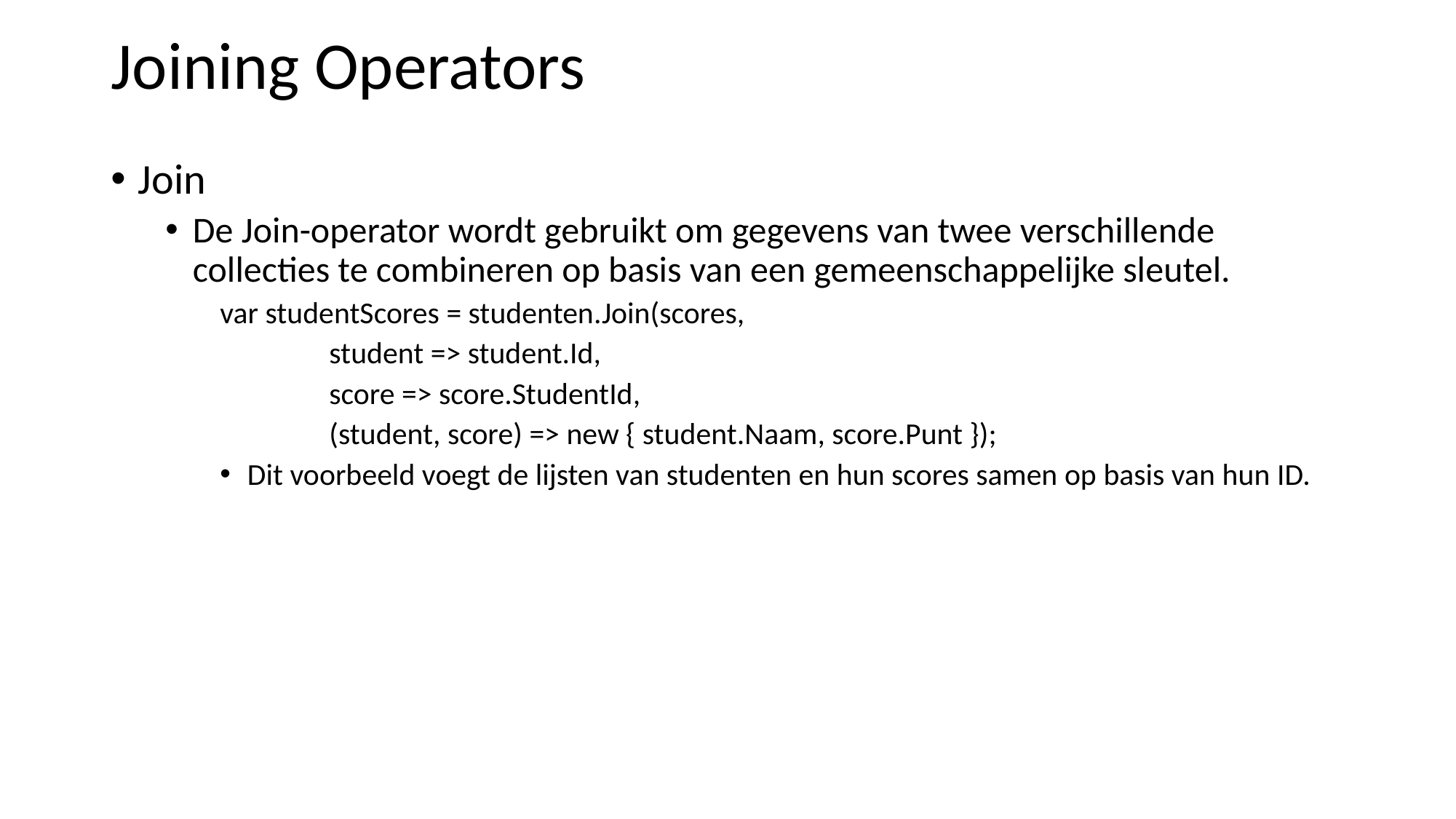

# Joining Operators
Join
De Join-operator wordt gebruikt om gegevens van twee verschillende collecties te combineren op basis van een gemeenschappelijke sleutel.
var studentScores = studenten.Join(scores,
	student => student.Id,
	score => score.StudentId,
	(student, score) => new { student.Naam, score.Punt });
Dit voorbeeld voegt de lijsten van studenten en hun scores samen op basis van hun ID.